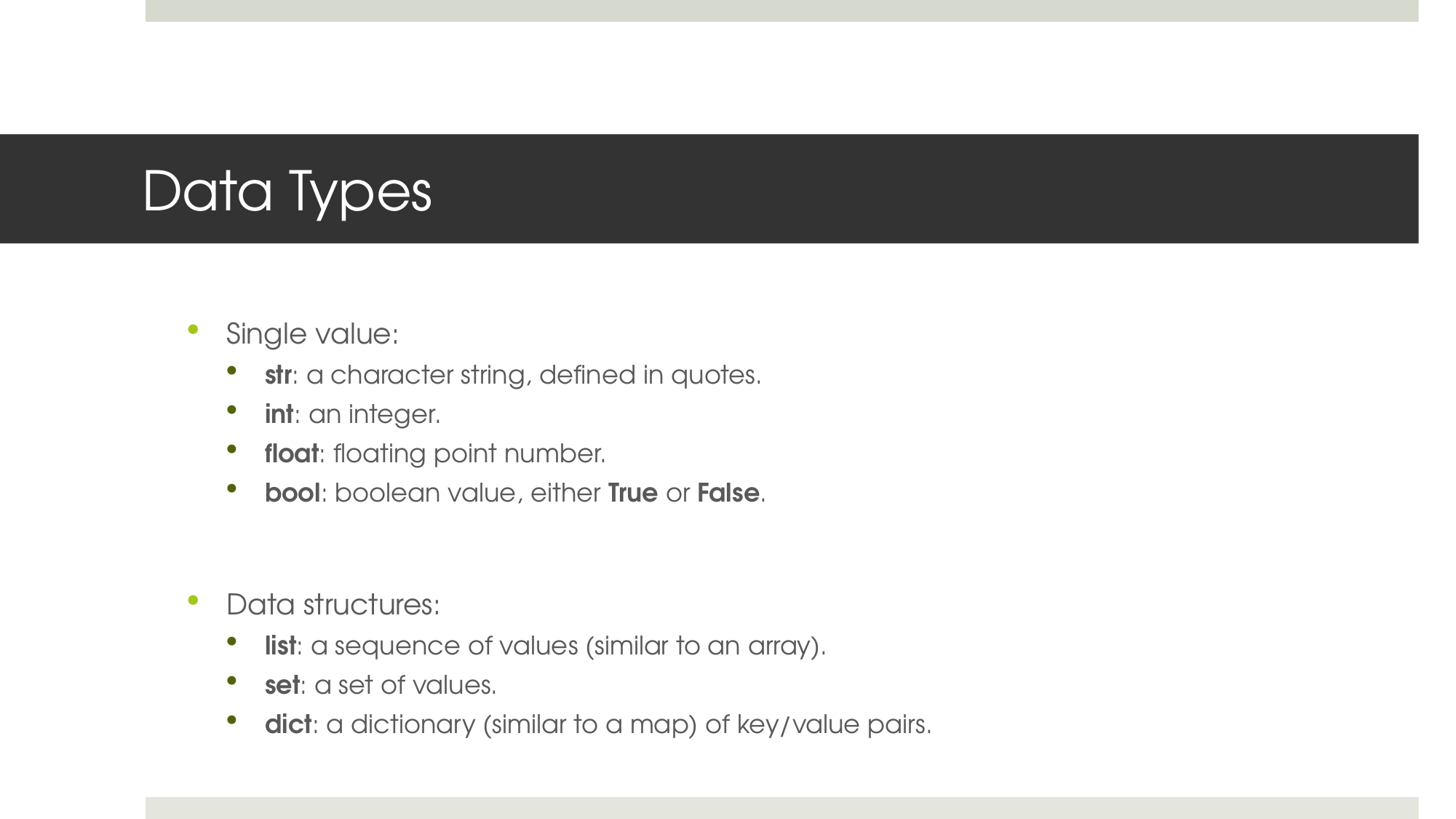

# Data Types
Single value:
str: a character string, defined in quotes.
int: an integer.
float: floating point number.
bool: boolean value, either True or False.

Data structures:
list: a sequence of values (similar to an array).
set: a set of values.
dict: a dictionary (similar to a map) of key/value pairs.